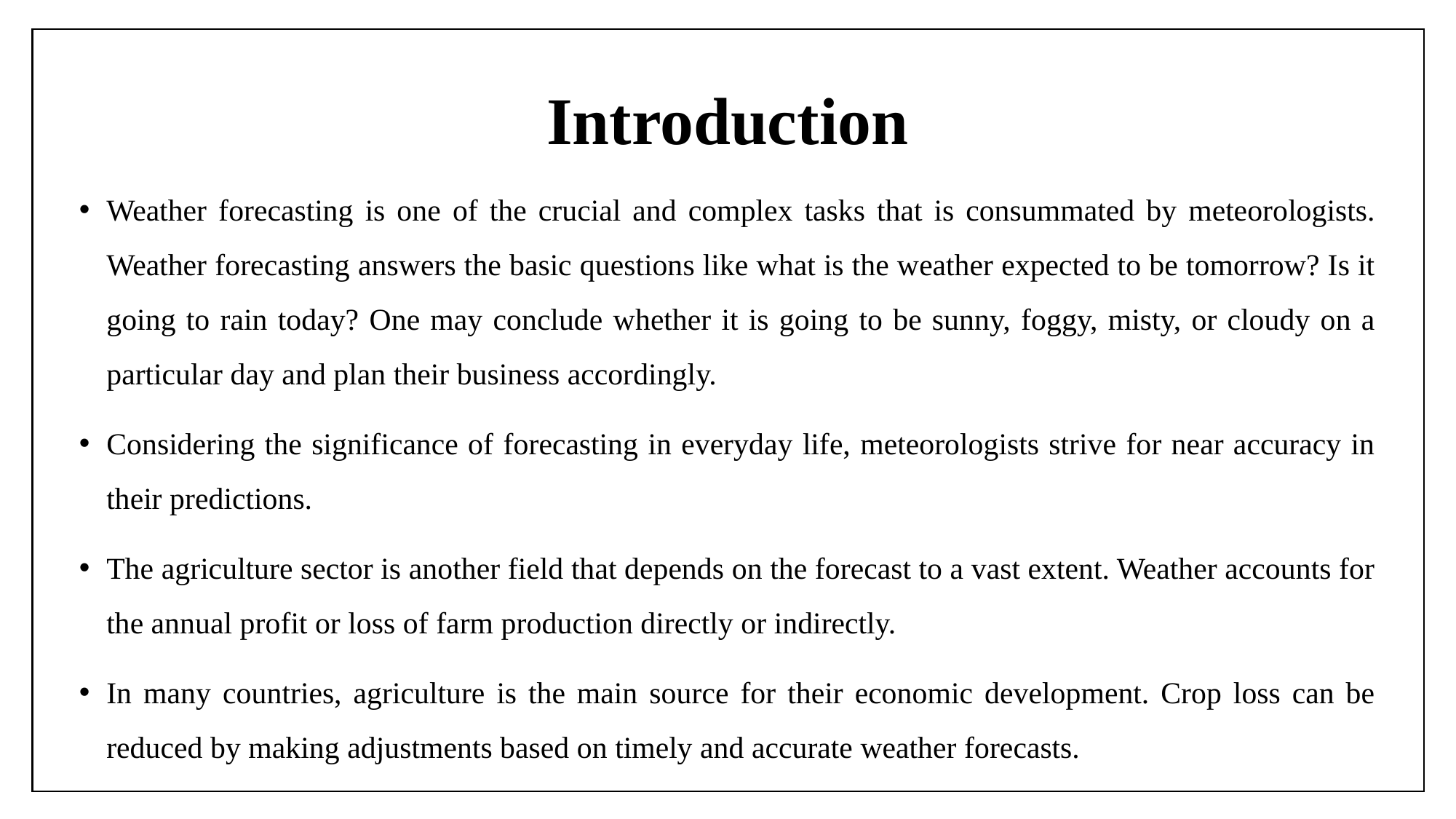

# Introduction
Weather forecasting is one of the crucial and complex tasks that is consummated by meteorologists. Weather forecasting answers the basic questions like what is the weather expected to be tomorrow? Is it going to rain today? One may conclude whether it is going to be sunny, foggy, misty, or cloudy on a particular day and plan their business accordingly.
Considering the significance of forecasting in everyday life, meteorologists strive for near accuracy in their predictions.
The agriculture sector is another field that depends on the forecast to a vast extent. Weather accounts for the annual profit or loss of farm production directly or indirectly.
In many countries, agriculture is the main source for their economic development. Crop loss can be reduced by making adjustments based on timely and accurate weather forecasts.